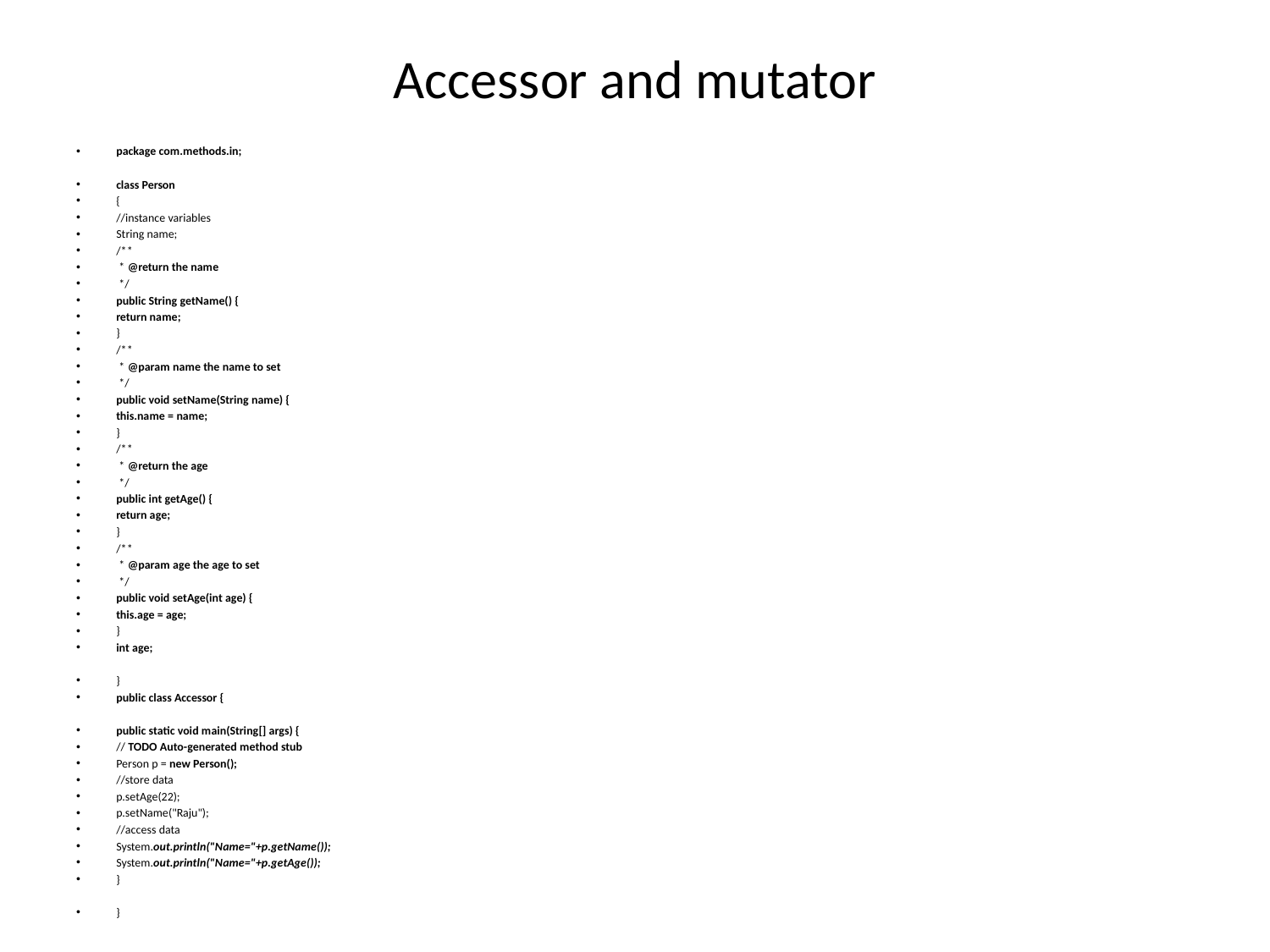

# Accessor and mutator
package com.methods.in;

class Person
{
//instance variables
String name;
/**
 * @return the name
 */
public String getName() {
return name;
}
/**
 * @param name the name to set
 */
public void setName(String name) {
this.name = name;
}
/**
 * @return the age
 */
public int getAge() {
return age;
}
/**
 * @param age the age to set
 */
public void setAge(int age) {
this.age = age;
}
int age;

}
public class Accessor {

public static void main(String[] args) {
// TODO Auto-generated method stub
Person p = new Person();
//store data
p.setAge(22);
p.setName("Raju");
//access data
System.out.println("Name="+p.getName());
System.out.println("Name="+p.getAge());
}

}